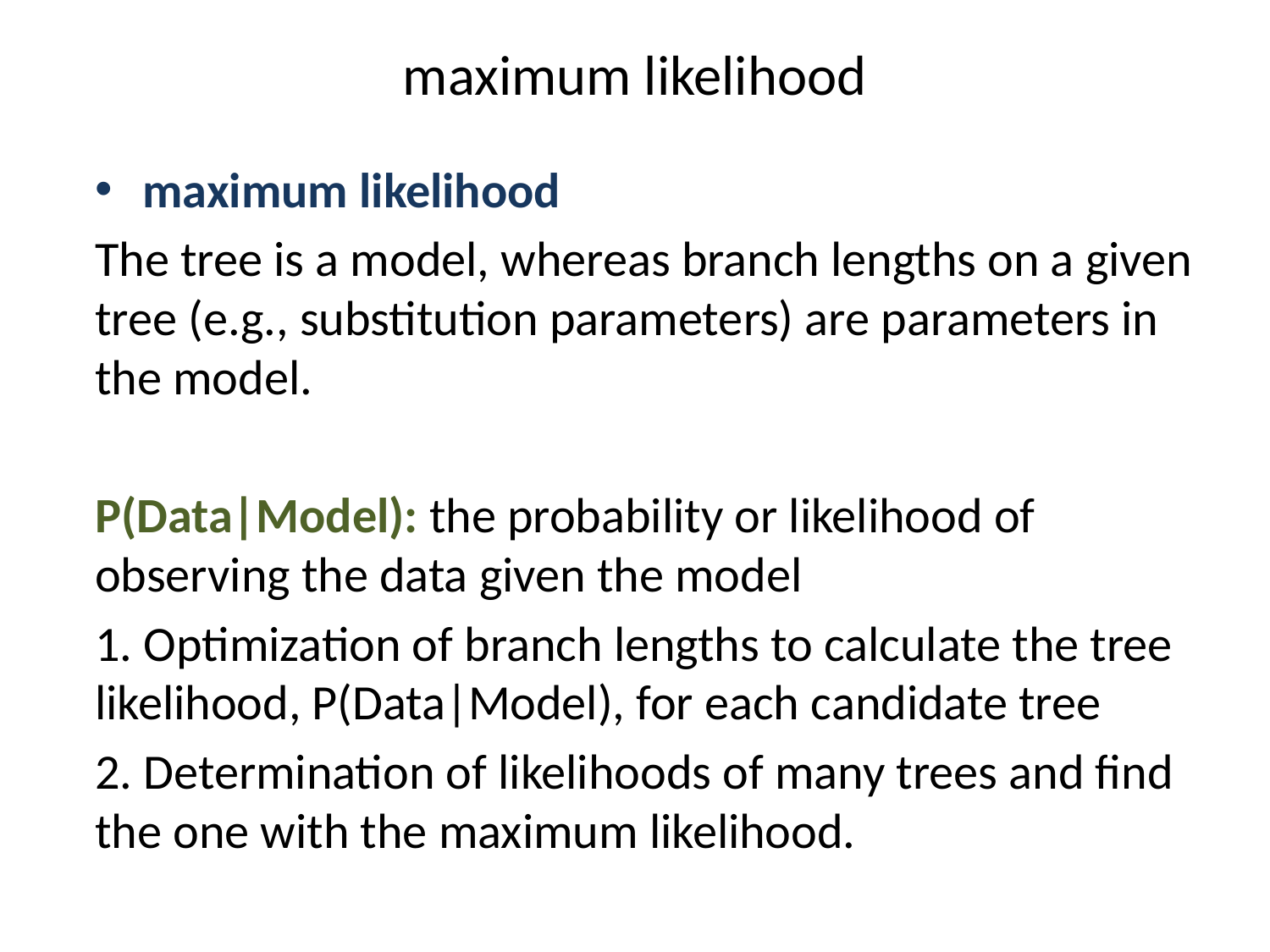

# maximum likelihood
maximum likelihood
The tree is a model, whereas branch lengths on a given tree (e.g., substitution parameters) are parameters in the model.

P(Data|Model): the probability or likelihood of observing the data given the model
1. Optimization of branch lengths to calculate the tree likelihood, P(Data|Model), for each candidate tree
2. Determination of likelihoods of many trees and find the one with the maximum likelihood.